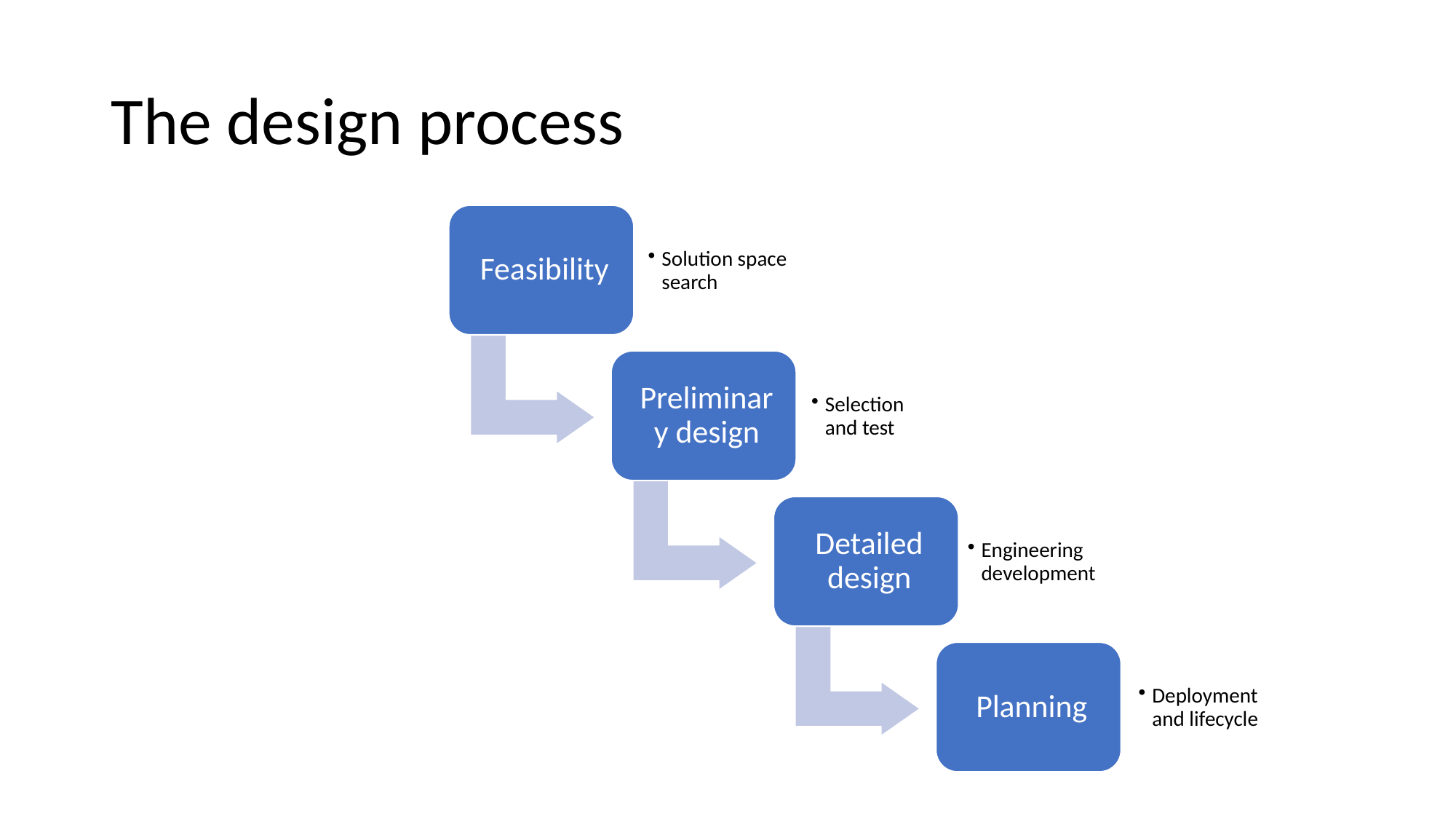

# The design process
Feasibility
Solution space search
Preliminary design
Selection and test
Detailed design
Engineering development
Planning
Deployment and lifecycle